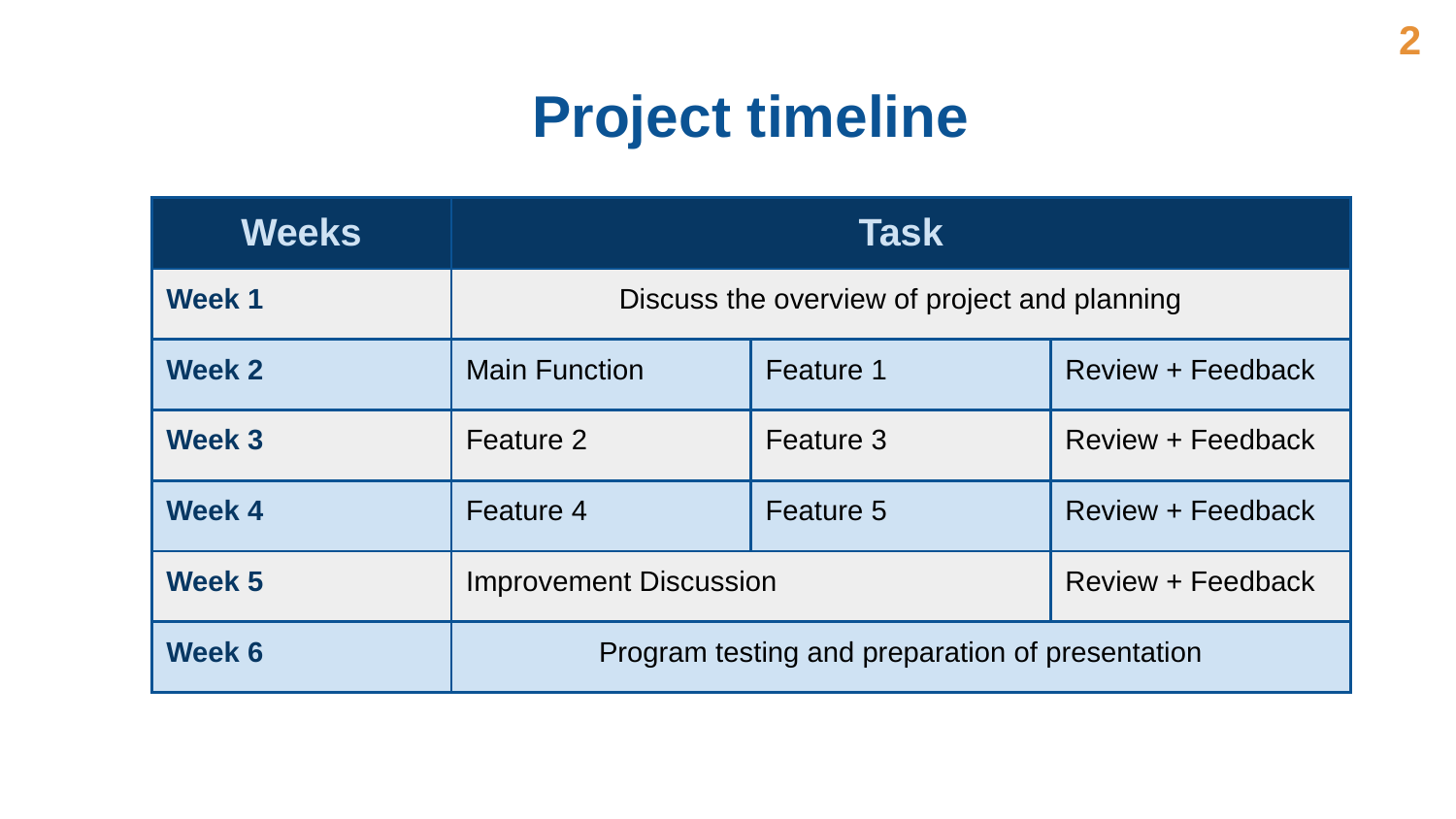

2
Project timeline
| Weeks | Task |  |  |
| --- | --- | --- | --- |
| Week 1 | Discuss the overview of project and planning |  |  |
| Week 2 | Main Function | Feature 1 | Review + Feedback |
| Week 3 | Feature 2 | Feature 3 | Review + Feedback |
| Week 4 | Feature 4 | Feature 5 | Review + Feedback |
| Week 5 | Improvement Discussion |  | Review + Feedback |
| Week 6 | Program testing and preparation of presentation |  |  |